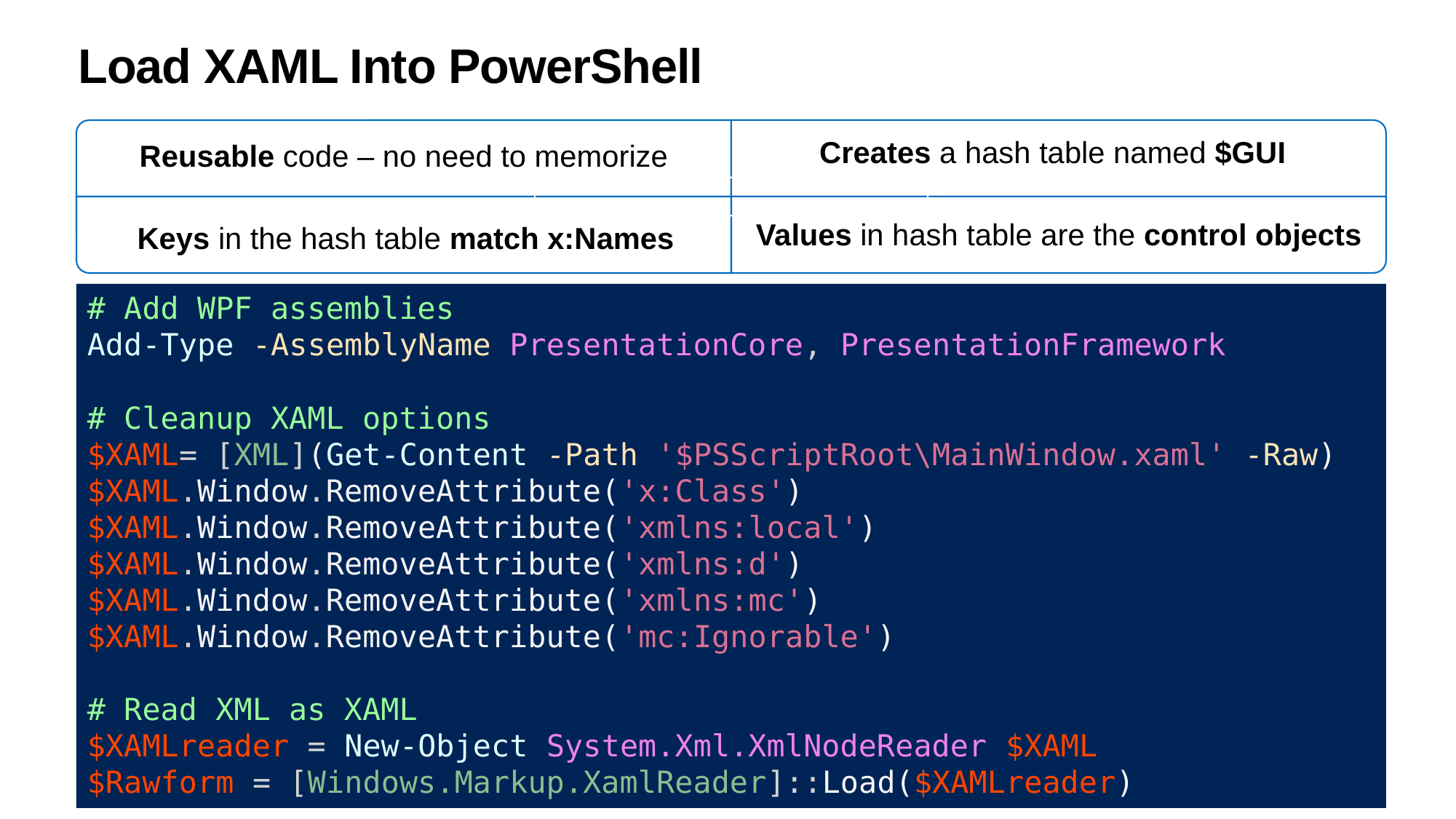

# Load XAML Into PowerShell
Reusable code – no need to memorize
Creates a hash table named $GUI
Keys in the hash table match x:Names
Values in hash table are the control objects

# Add WPF assemblies
Add-Type -AssemblyName PresentationCore, PresentationFramework

# Cleanup XAML options
$XAML= [XML](Get-Content -Path '$PSScriptRoot\MainWindow.xaml' -Raw)
$XAML.Window.RemoveAttribute('x:Class')
$XAML.Window.RemoveAttribute('xmlns:local')
$XAML.Window.RemoveAttribute('xmlns:d')
$XAML.Window.RemoveAttribute('xmlns:mc')
$XAML.Window.RemoveAttribute('mc:Ignorable')

# Read XML as XAML
$XAMLreader = New-Object System.Xml.XmlNodeReader $XAML
$Rawform = [Windows.Markup.XamlReader]::Load($XAMLreader)